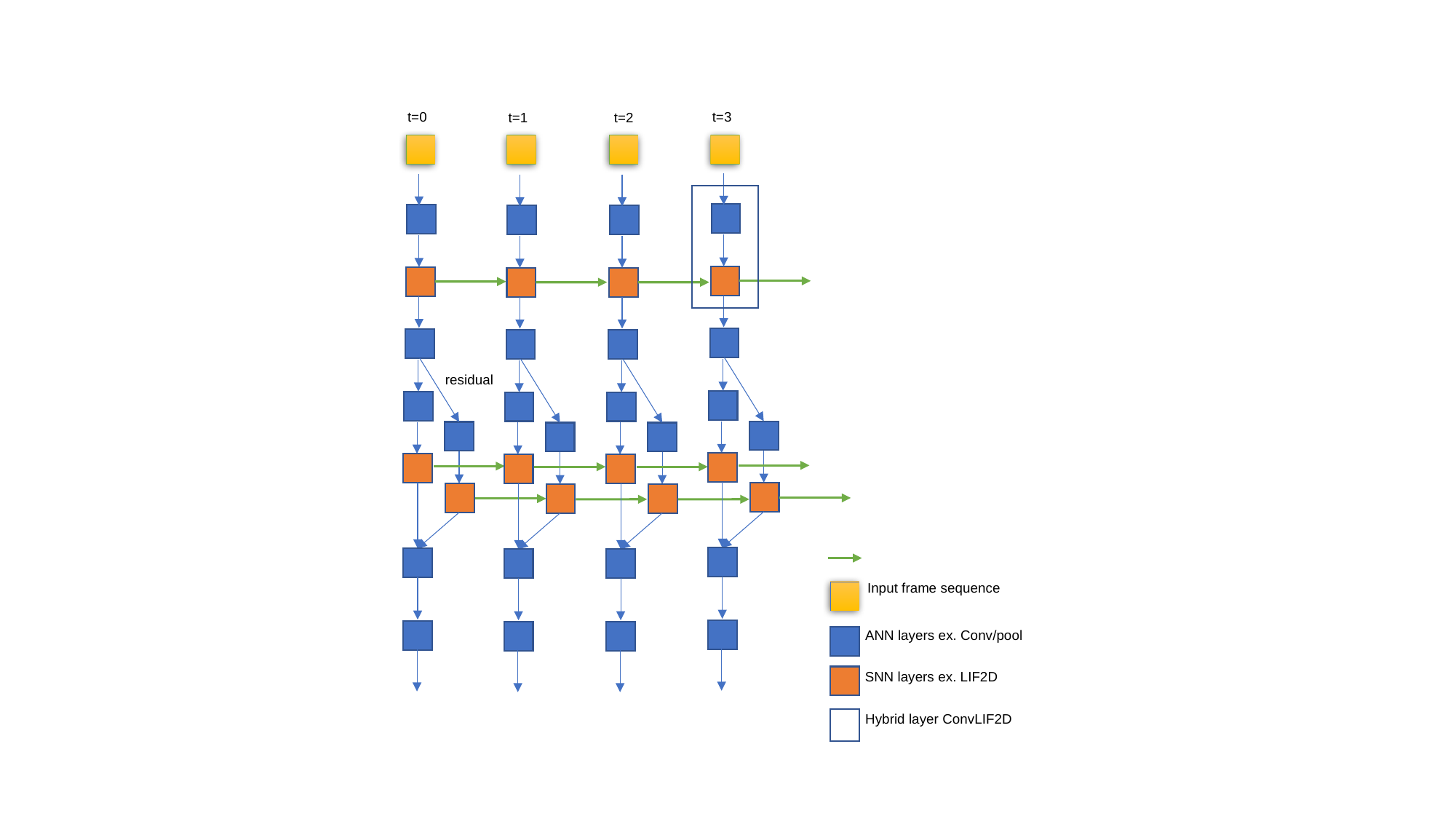

t=0
t=3
t=2
t=1

residual

Input frame sequence

ANN layers ex. Conv/pool

SNN layers ex. LIF2D

Hybrid layer ConvLIF2D